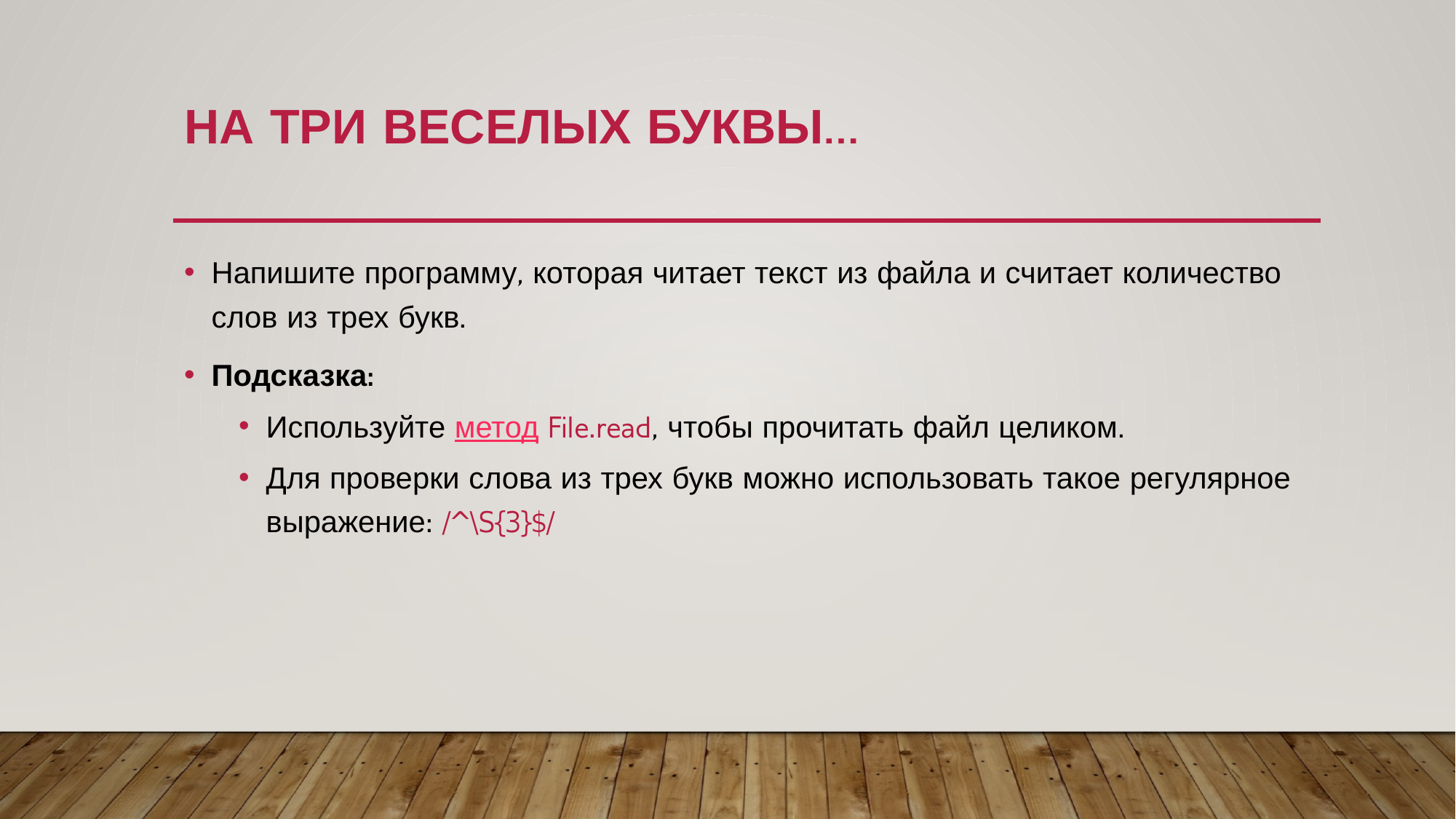

# На три веселых буквы…
Напишите программу, которая читает текст из файла и считает количество слов из трех букв.
Подсказка:
Используйте метод File.read, чтобы прочитать файл целиком.
Для проверки слова из трех букв можно использовать такое регулярное выражение: /^\S{3}$/